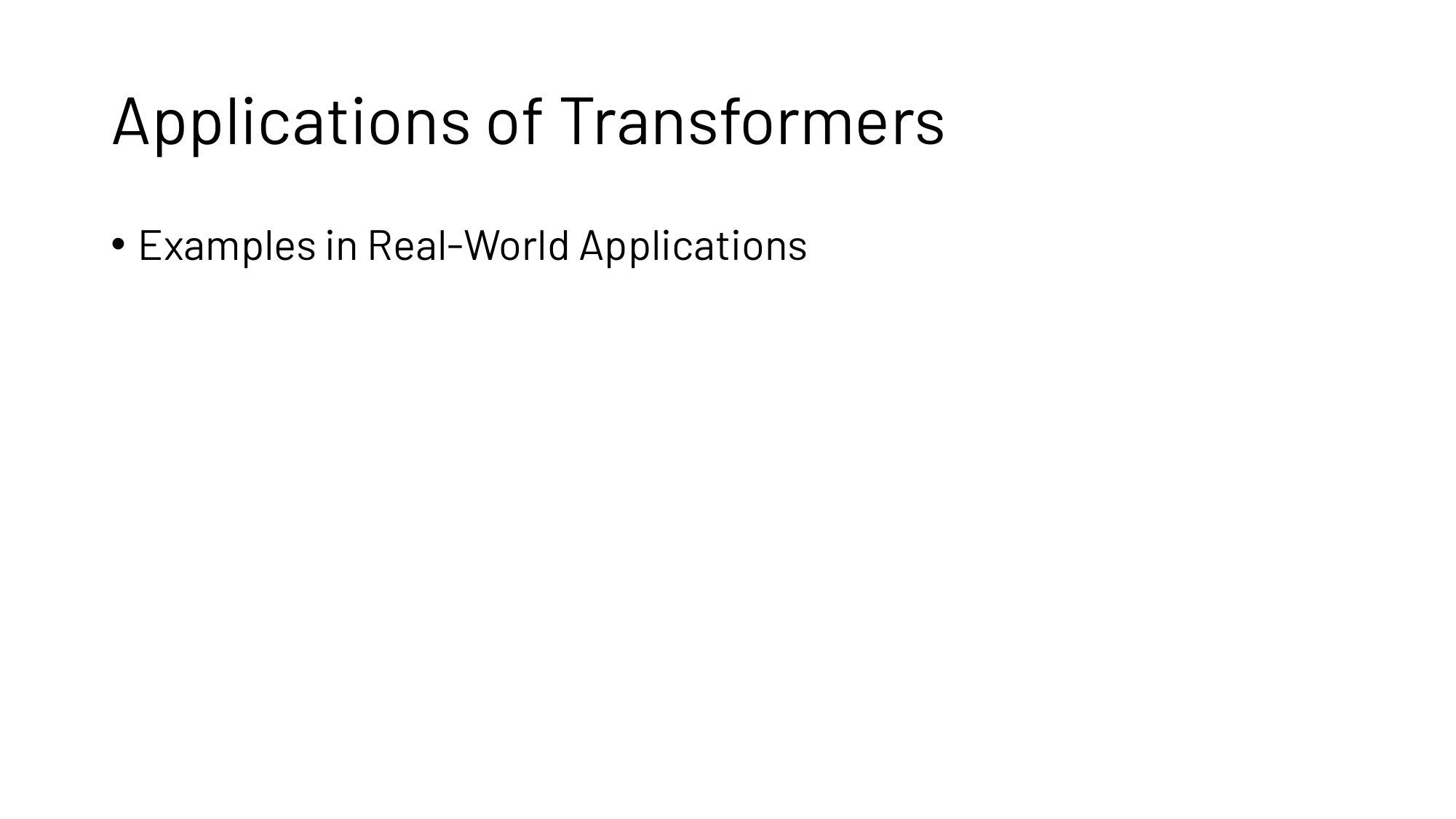

# Applications of Transformers
Examples in Real-World Applications